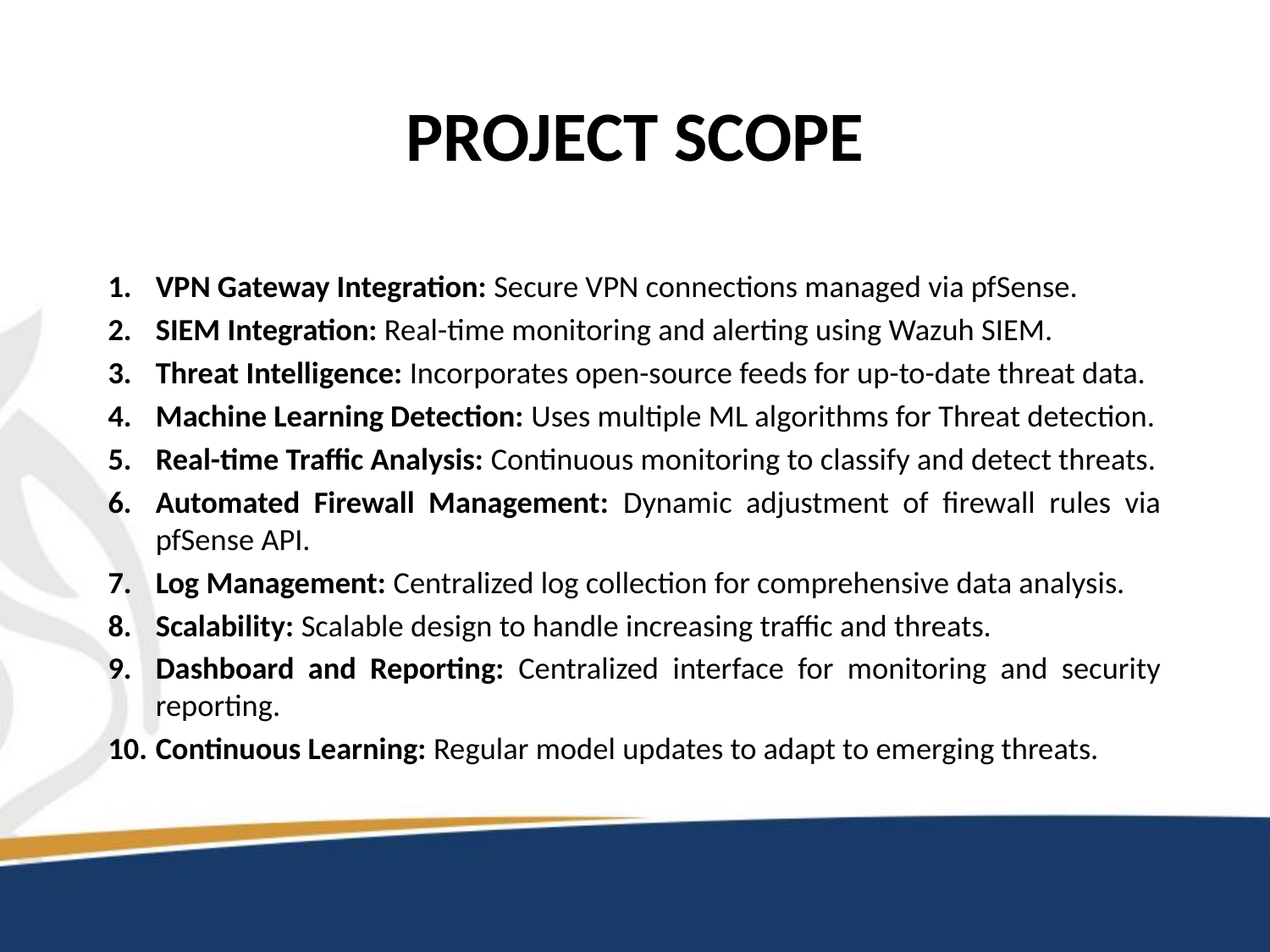

# Project Scope
VPN Gateway Integration: Secure VPN connections managed via pfSense.
SIEM Integration: Real-time monitoring and alerting using Wazuh SIEM.
Threat Intelligence: Incorporates open-source feeds for up-to-date threat data.
Machine Learning Detection: Uses multiple ML algorithms for Threat detection.
Real-time Traffic Analysis: Continuous monitoring to classify and detect threats.
Automated Firewall Management: Dynamic adjustment of firewall rules via pfSense API.
Log Management: Centralized log collection for comprehensive data analysis.
Scalability: Scalable design to handle increasing traffic and threats.
Dashboard and Reporting: Centralized interface for monitoring and security reporting.
Continuous Learning: Regular model updates to adapt to emerging threats.